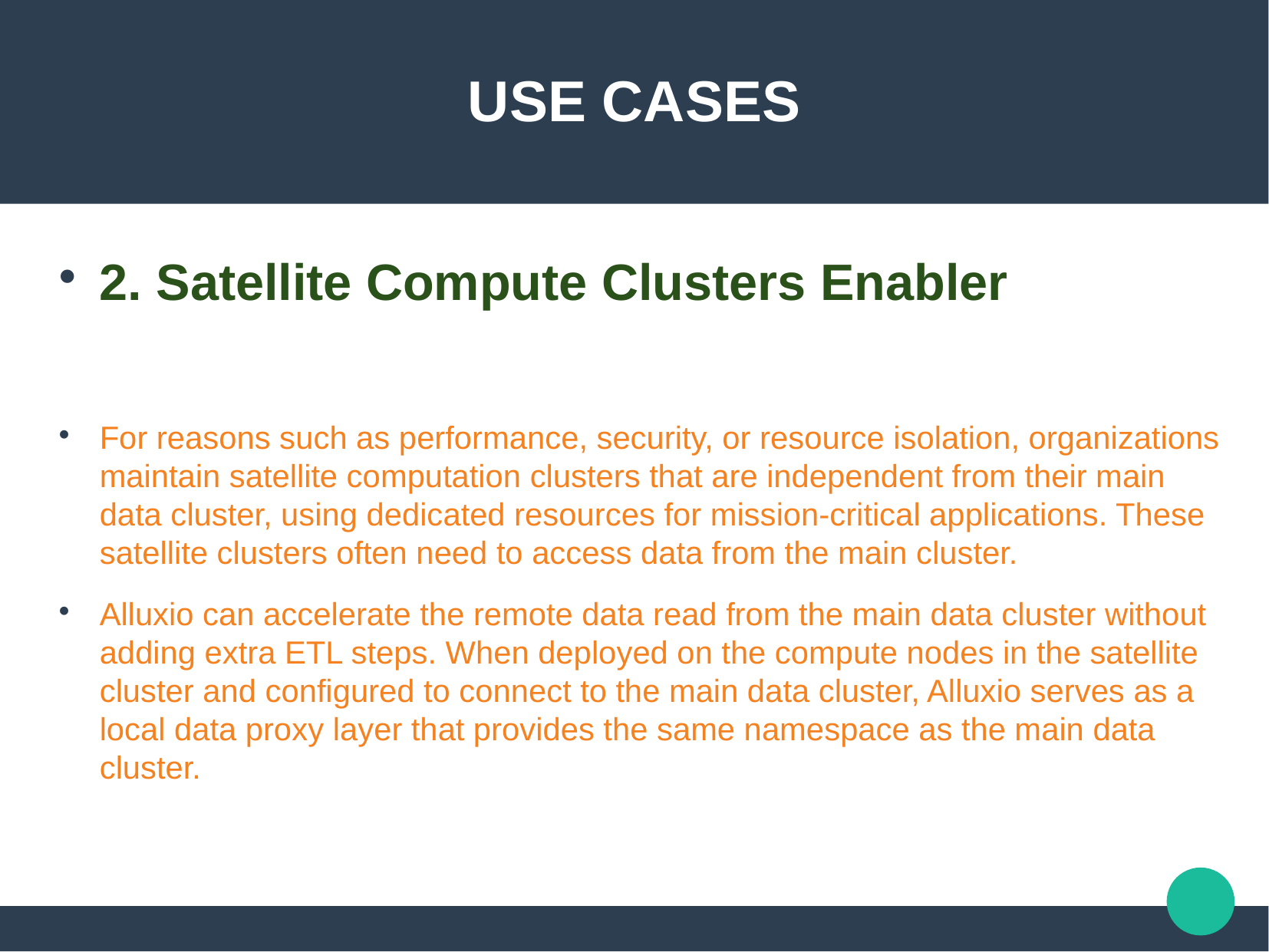

USE CASES
2. Satellite Compute Clusters Enabler

For reasons such as performance, security, or resource isolation, organizations maintain satellite computation clusters that are independent from their main data cluster, using dedicated resources for mission-critical applications. These satellite clusters often need to access data from the main cluster.
Alluxio can accelerate the remote data read from the main data cluster without adding extra ETL steps. When deployed on the compute nodes in the satellite cluster and configured to connect to the main data cluster, Alluxio serves as a local data proxy layer that provides the same namespace as the main data cluster.